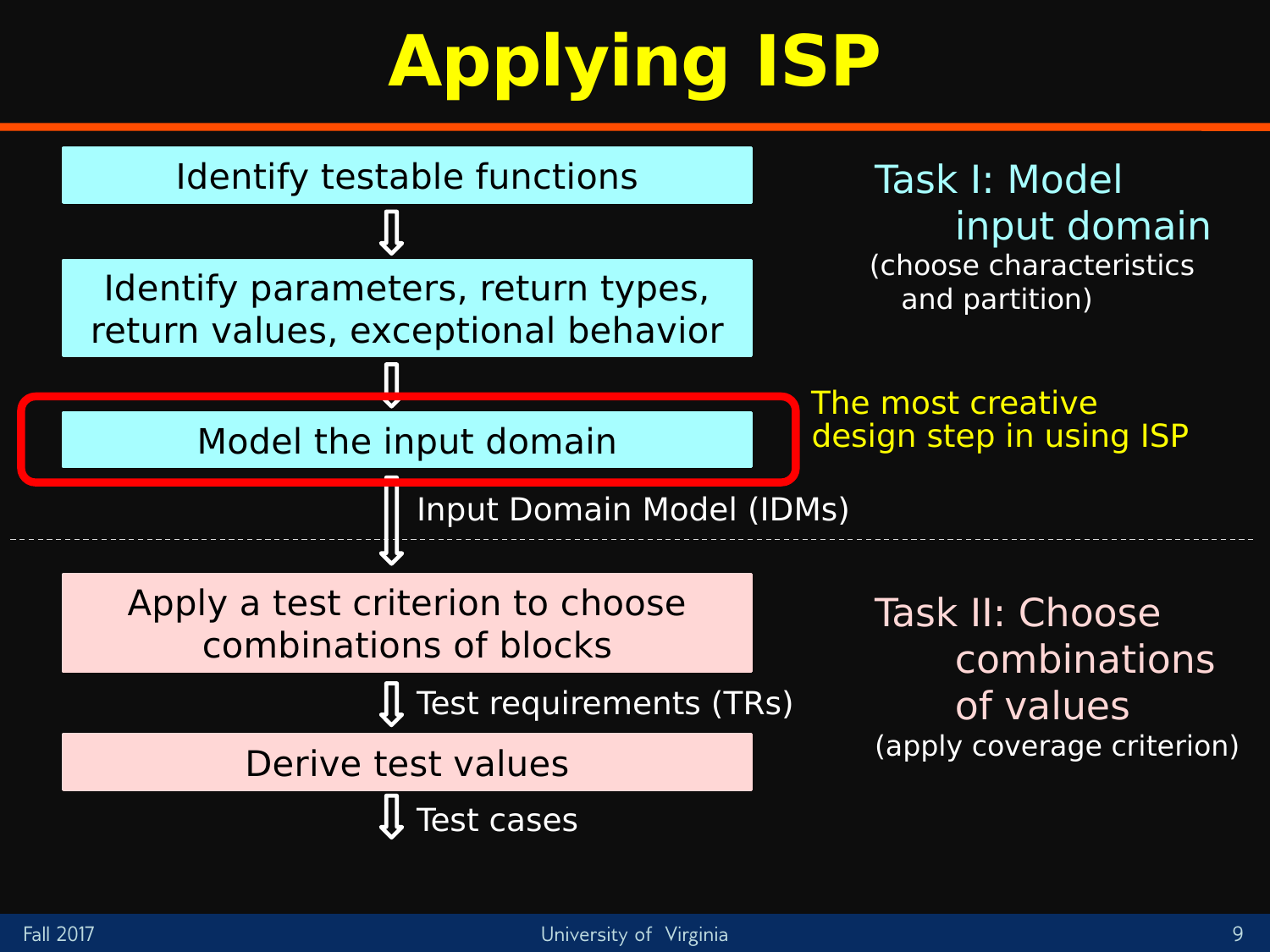

# Applying ISP
Identify testable functions
Task I: Model
input domain
(choose characteristics and partition)

Identify parameters, return types, return values, exceptional behavior

The most creative design step in using ISP

Model the input domain

Input Domain Model (IDMs)
Apply a test criterion to choose combinations of blocks
Task II: Choose combinations of values
(apply coverage criterion)
Test requirements (TRs)

Derive test values
Test cases